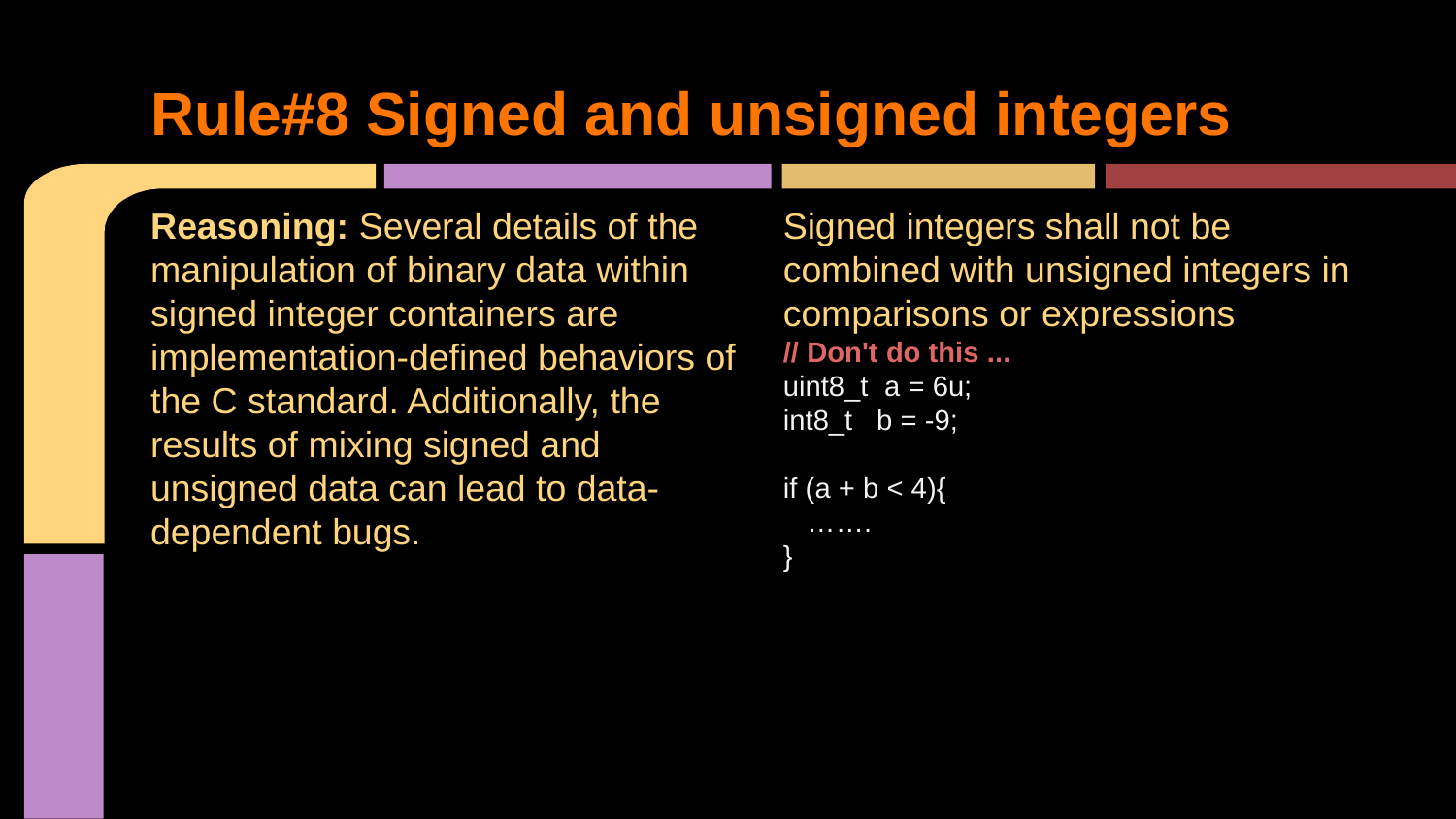

# Rule#8 Signed and unsigned integers
Reasoning: Several details of the manipulation of binary data within signed integer containers are implementation-defined behaviors of the C standard. Additionally, the results of mixing signed and unsigned data can lead to data-dependent bugs.
Signed integers shall not be combined with unsigned integers in comparisons or expressions
// Don't do this ...
uint8_t  a = 6u;
int8_t   b = -9;
if (a + b < 4){
   …….
}